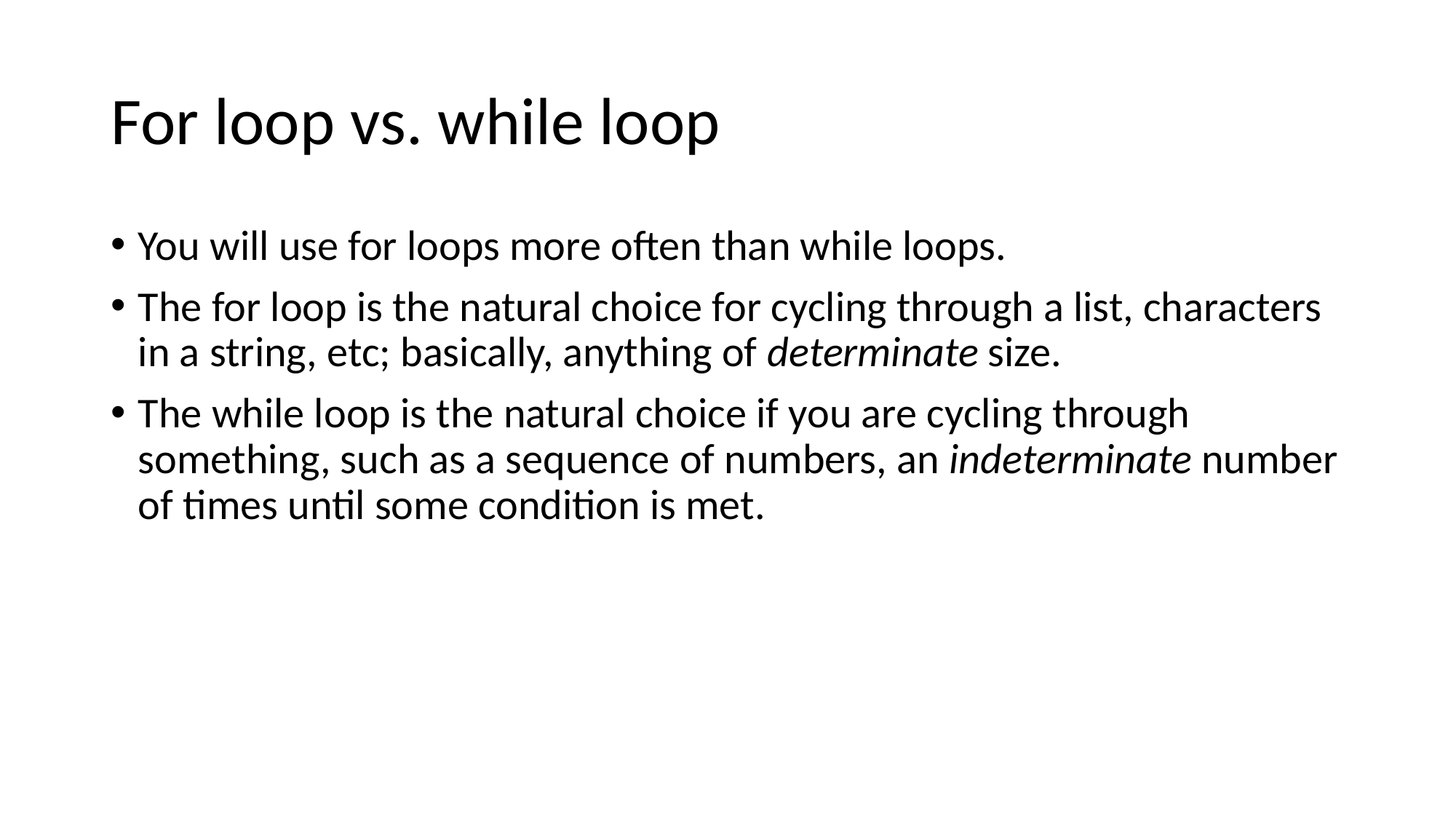

# For loop vs. while loop
You will use for loops more often than while loops.
The for loop is the natural choice for cycling through a list, characters in a string, etc; basically, anything of determinate size.
The while loop is the natural choice if you are cycling through something, such as a sequence of numbers, an indeterminate number of times until some condition is met.